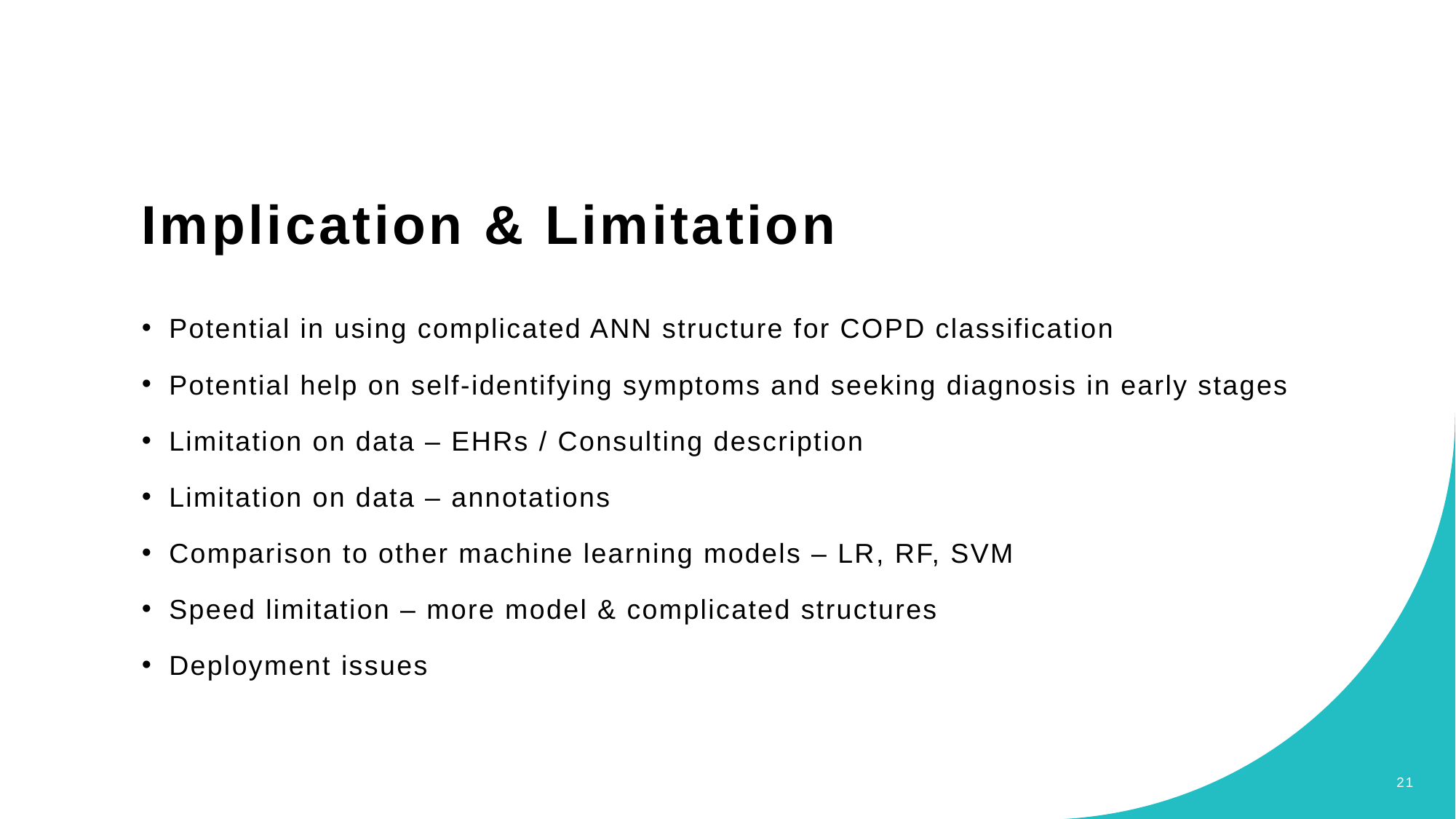

# Implication & Limitation
Potential in using complicated ANN structure for COPD classification
Potential help on self-identifying symptoms and seeking diagnosis in early stages
Limitation on data – EHRs / Consulting description
Limitation on data – annotations
Comparison to other machine learning models – LR, RF, SVM
Speed limitation – more model & complicated structures
Deployment issues
21